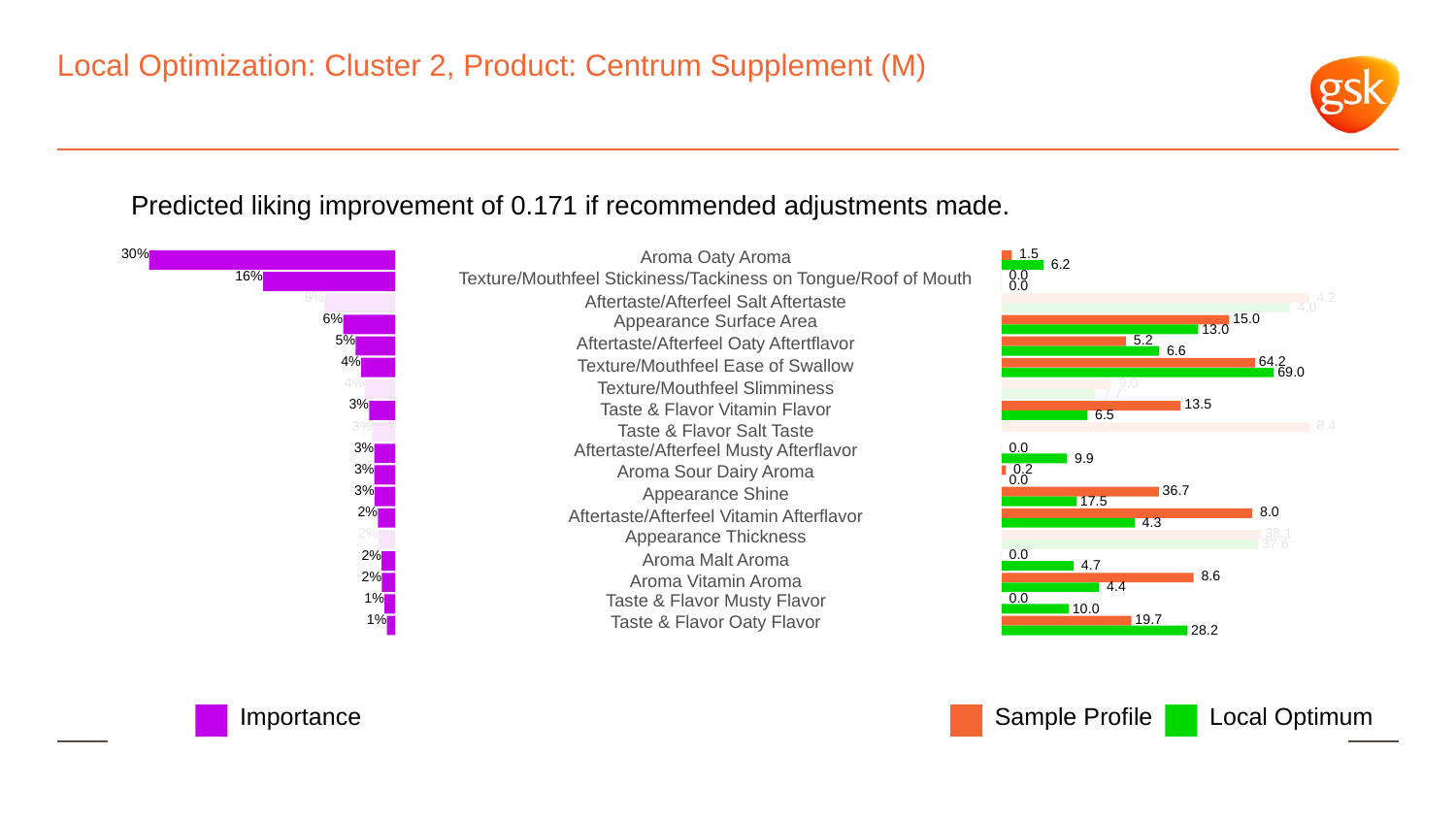

# Local Optimization: Cluster 2, Product: Centrum Supplement (M)

Predicted liking improvement of 0.171 if recommended adjustments made.

  1.5
30%
Aroma Oaty Aroma

  6.2
  0.0
16%
Texture/Mouthfeel Stickiness/Tackiness on Tongue/Roof of Mouth

  0.0
9%
  4.2

Aftertaste/Afterfeel Salt Aftertaste

  4.0
 15.0
6%
Appearance Surface Area

 13.0
  5.2
5%
Aftertaste/Afterfeel Oaty Aftertflavor

  6.6
 64.2
4%

Texture/Mouthfeel Ease of Swallow

 69.0
  9.0
4%

Texture/Mouthfeel Slimminess

  7.7
 13.5
3%

Taste & Flavor Vitamin Flavor

  6.5
  8.4
3%

Taste & Flavor Salt Taste
  0.0
3%
Aftertaste/Afterfeel Musty Afterflavor

  9.9
  0.2
3%
Aroma Sour Dairy Aroma

  0.0
 36.7
3%
Appearance Shine

 17.5
  8.0
2%

Aftertaste/Afterfeel Vitamin Afterflavor

  4.3
 38.1
2%
Appearance Thickness

 37.6
  0.0
2%

Aroma Malt Aroma

  4.7
  8.6
2%

Aroma Vitamin Aroma

  4.4
  0.0
1%
Taste & Flavor Musty Flavor

 10.0
 19.7
1%
Taste & Flavor Oaty Flavor

 28.2

Local Optimum
Sample Profile
Importance